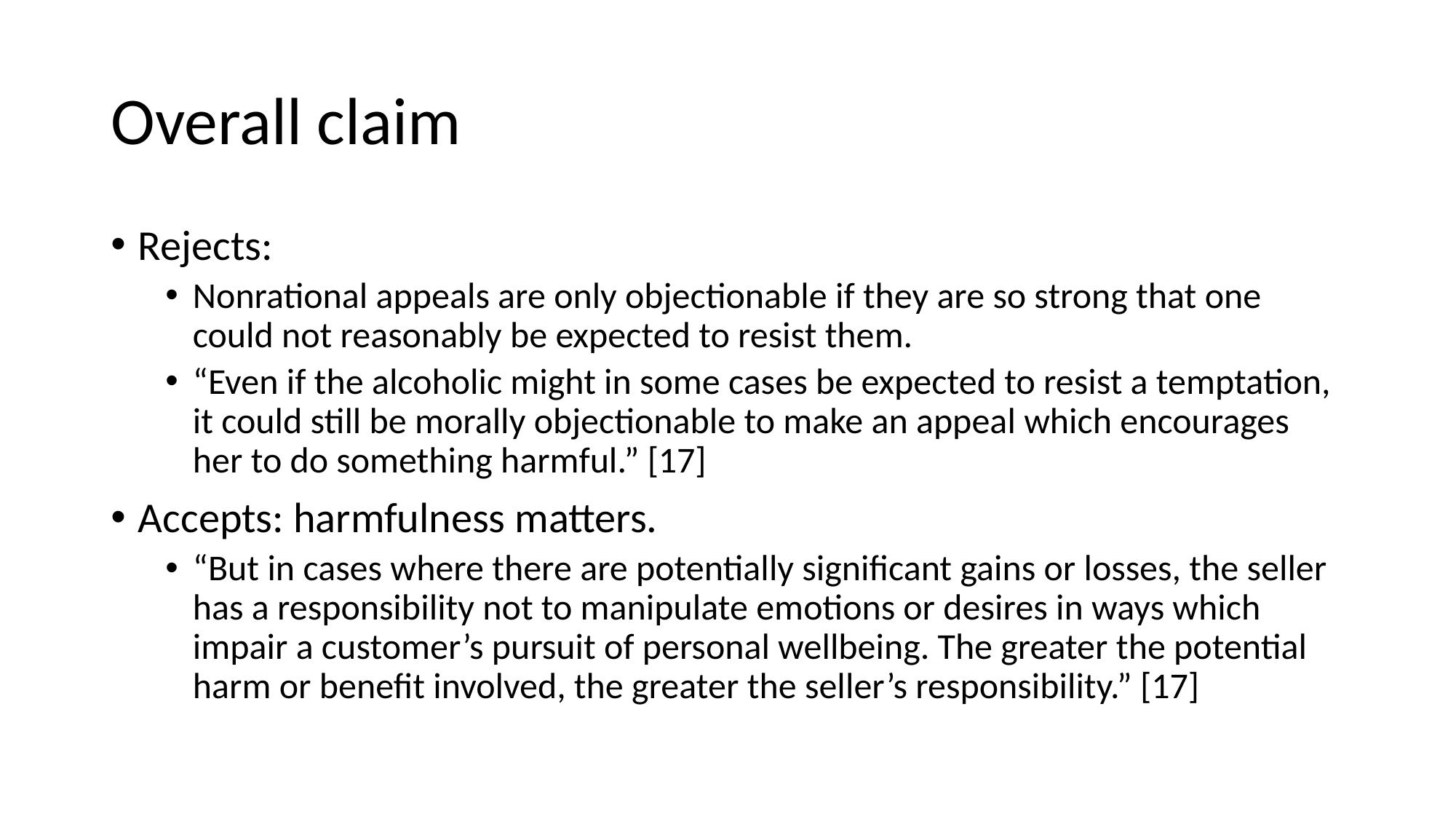

# Overall claim
Rejects:
Nonrational appeals are only objectionable if they are so strong that one could not reasonably be expected to resist them.
“Even if the alcoholic might in some cases be expected to resist a temptation, it could still be morally objectionable to make an appeal which encourages her to do something harmful.” [17]
Accepts: harmfulness matters.
“But in cases where there are potentially significant gains or losses, the seller has a responsibility not to manipulate emotions or desires in ways which impair a customer’s pursuit of personal wellbeing. The greater the potential harm or benefit involved, the greater the seller’s responsibility.” [17]